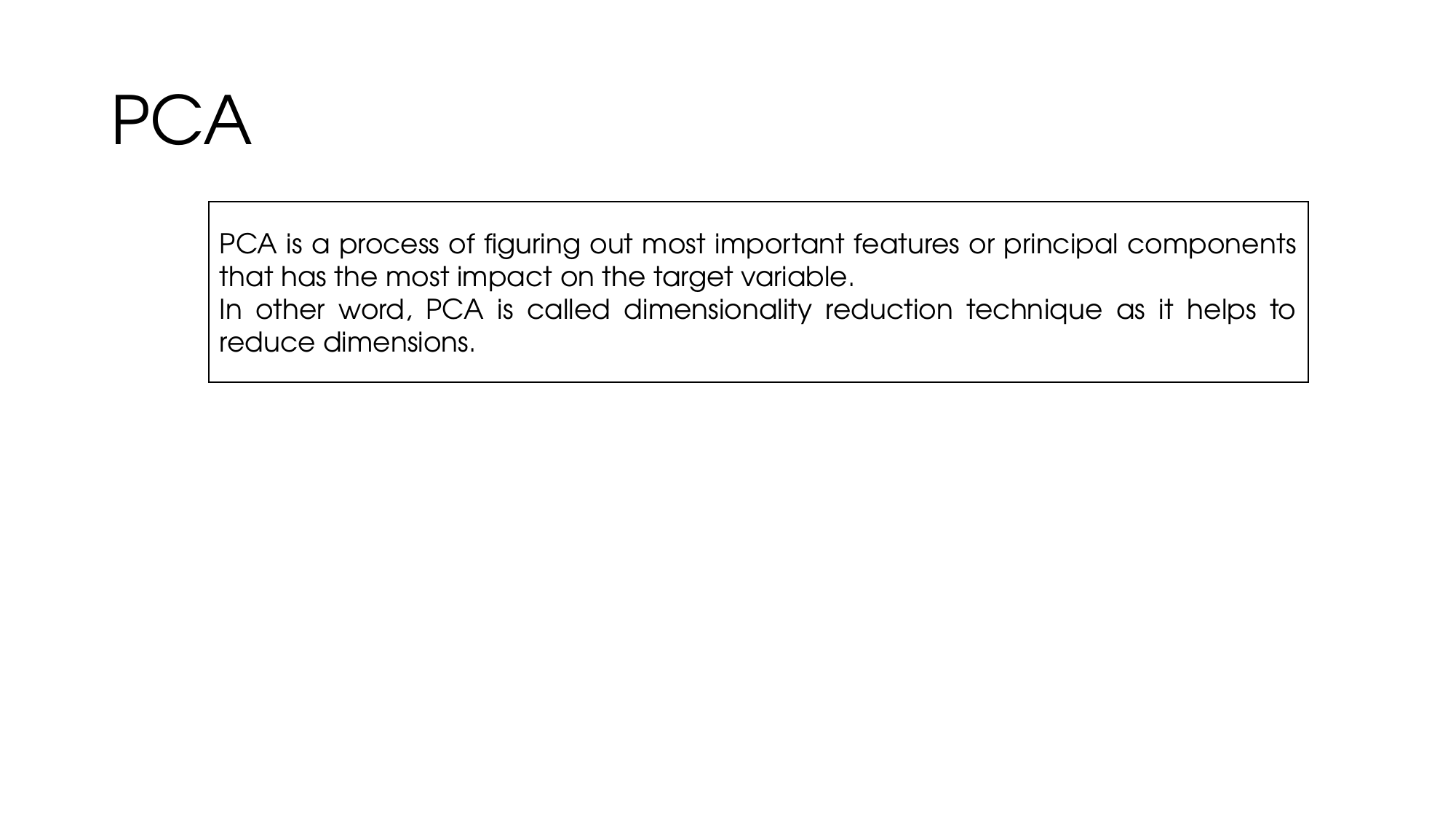

# PCA
PCA is a process of figuring out most important features or principal components that has the most impact on the target variable.
In other word, PCA is called dimensionality reduction technique as it helps to reduce dimensions.